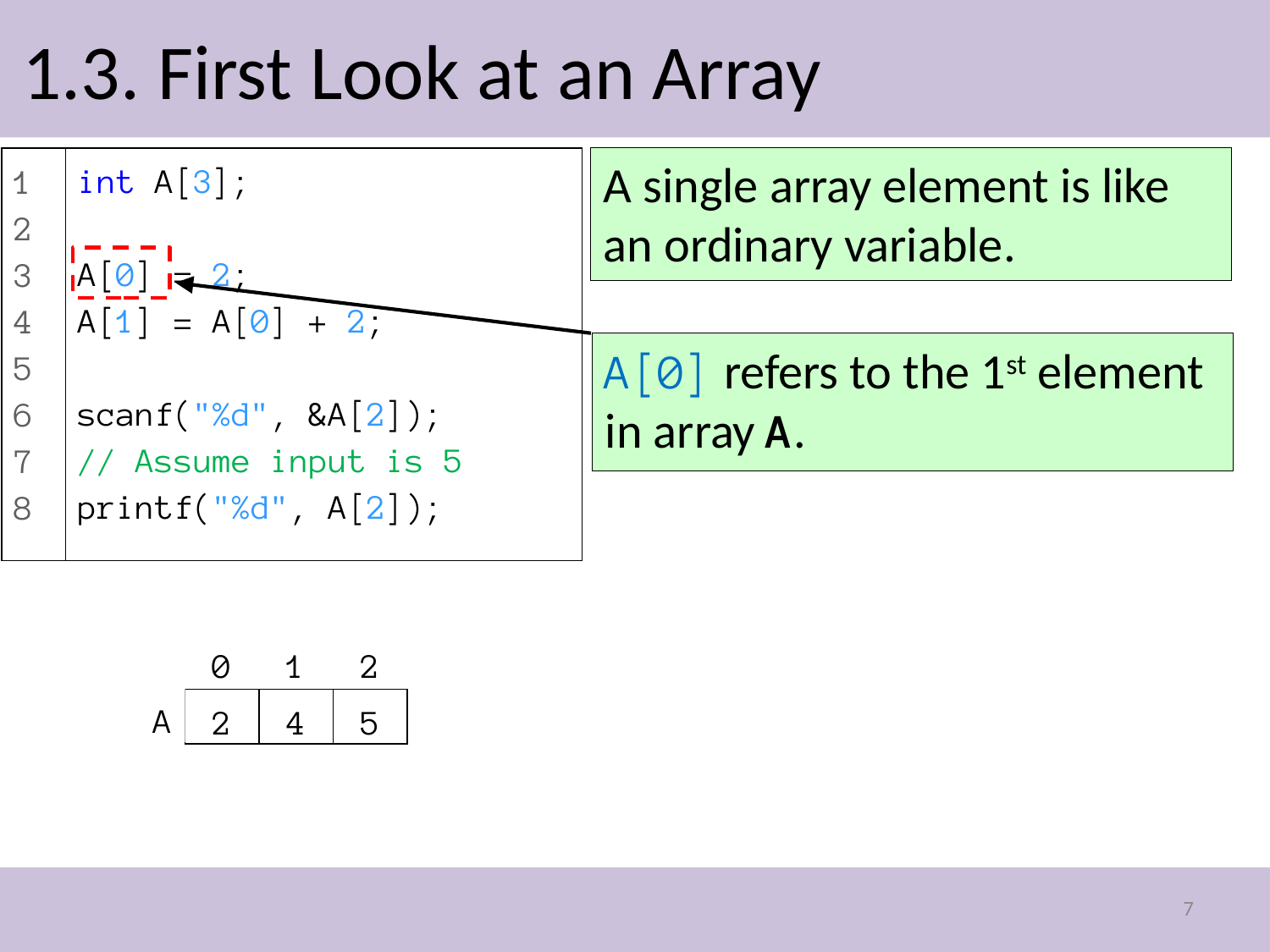

# 1.3. First Look at an Array
A single array element is like an ordinary variable.
int A[3];

A[0] = 2;
A[1] = A[0] + 2;

scanf("%d", &A[2]);
// Assume input is 5
printf("%d", A[2]);

1
2
3
4
5
6
7
8

A[0] refers to the 1st element in array A.
0
1
2
A
2
4
5
7